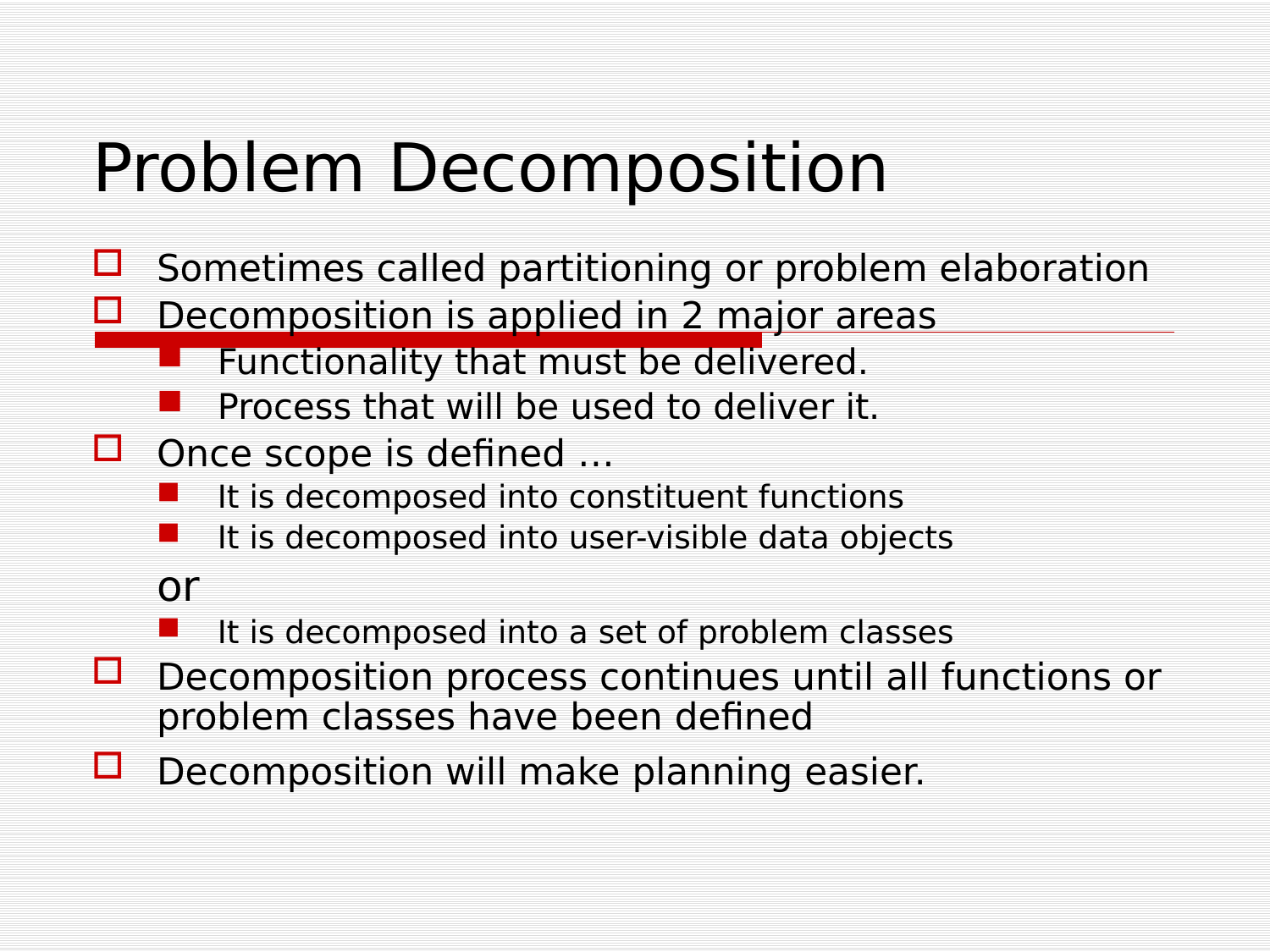

Problem Decomposition
Sometimes called partitioning or problem elaboration
Decomposition is applied in 2 major areas
Functionality that must be delivered.
Process that will be used to deliver it.
Once scope is defined …
It is decomposed into constituent functions
It is decomposed into user-visible data objects
or
It is decomposed into a set of problem classes
Decomposition process continues until all functions or problem classes have been defined
Decomposition will make planning easier.